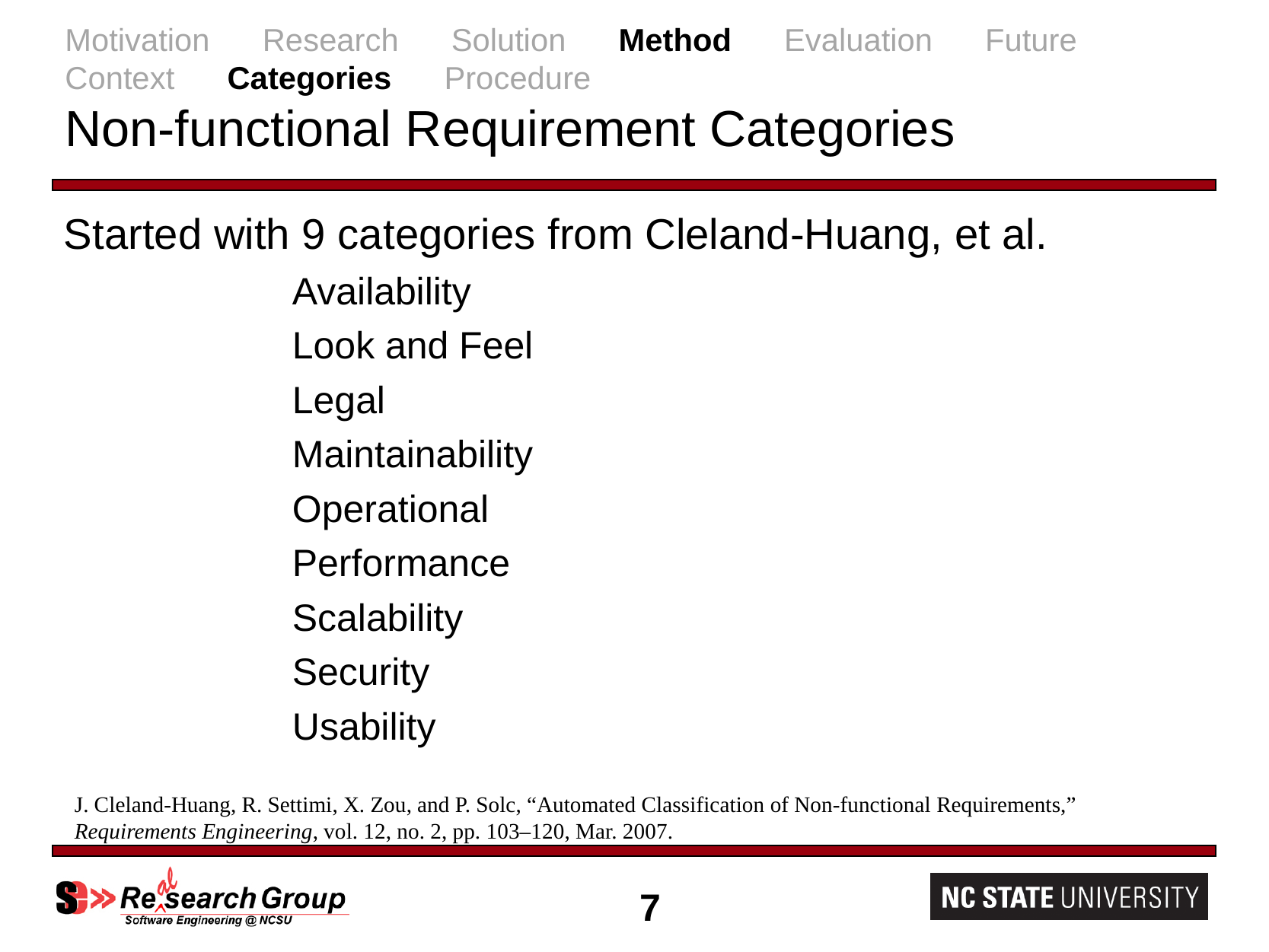

# Motivation      Research      Solution      Method      Evaluation      Future Context      Categories      Procedure Non-functional Requirement Categories
Started with 9 categories from Cleland-Huang, et al.
Availability
Look and Feel
Legal
Maintainability
Operational
Performance
Scalability
Security
Usability
J. Cleland-Huang, R. Settimi, X. Zou, and P. Solc, “Automated Classification of Non-functional Requirements,”
Requirements Engineering, vol. 12, no. 2, pp. 103–120, Mar. 2007.
7